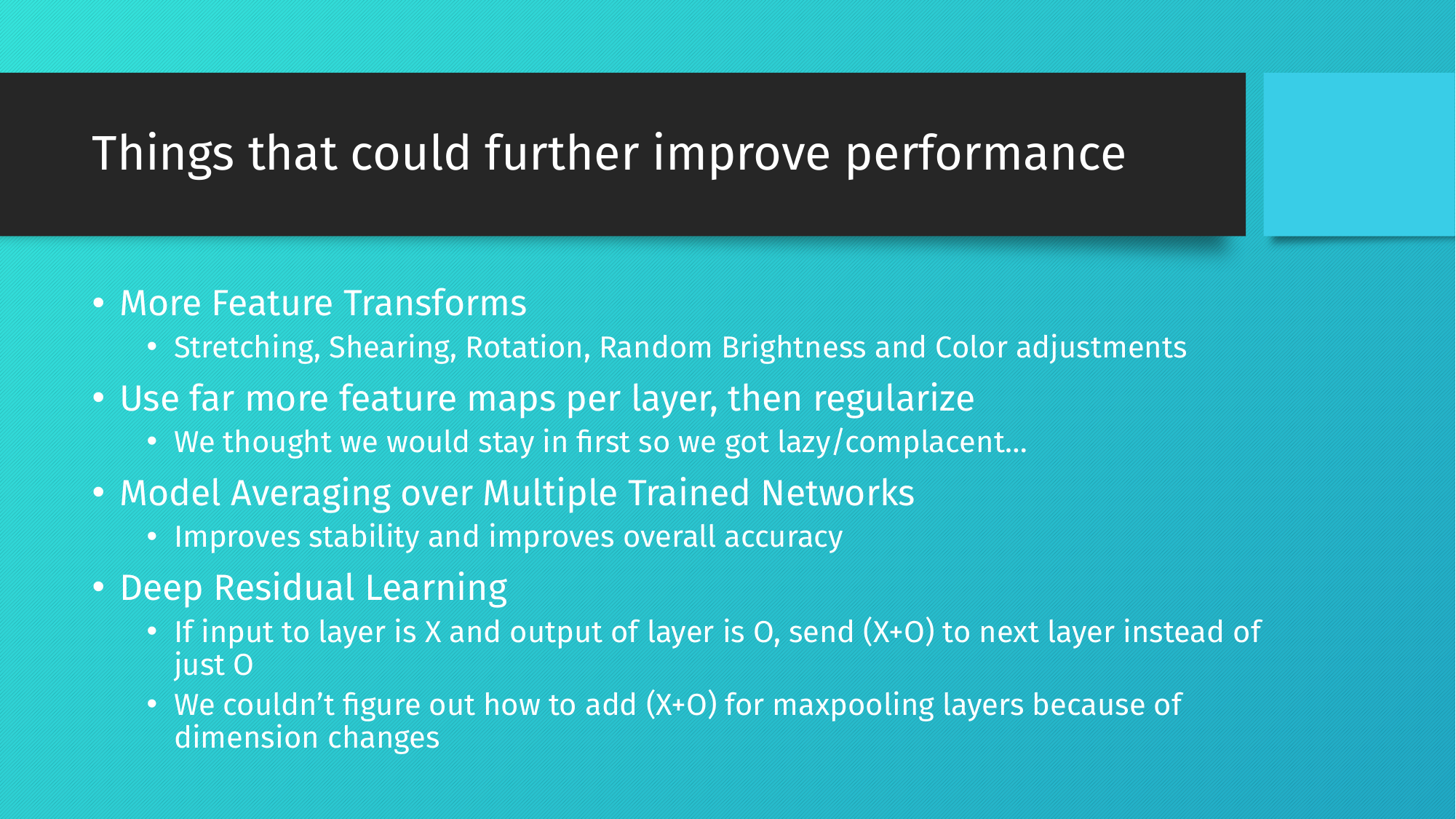

# Things that could further improve performance
More Feature Transforms
Stretching, Shearing, Rotation, Random Brightness and Color adjustments
Use far more feature maps per layer, then regularize
We thought we would stay in first so we got lazy/complacent…
Model Averaging over Multiple Trained Networks
Improves stability and improves overall accuracy
Deep Residual Learning
If input to layer is X and output of layer is O, send (X+O) to next layer instead of just O
We couldn’t figure out how to add (X+O) for maxpooling layers because of dimension changes